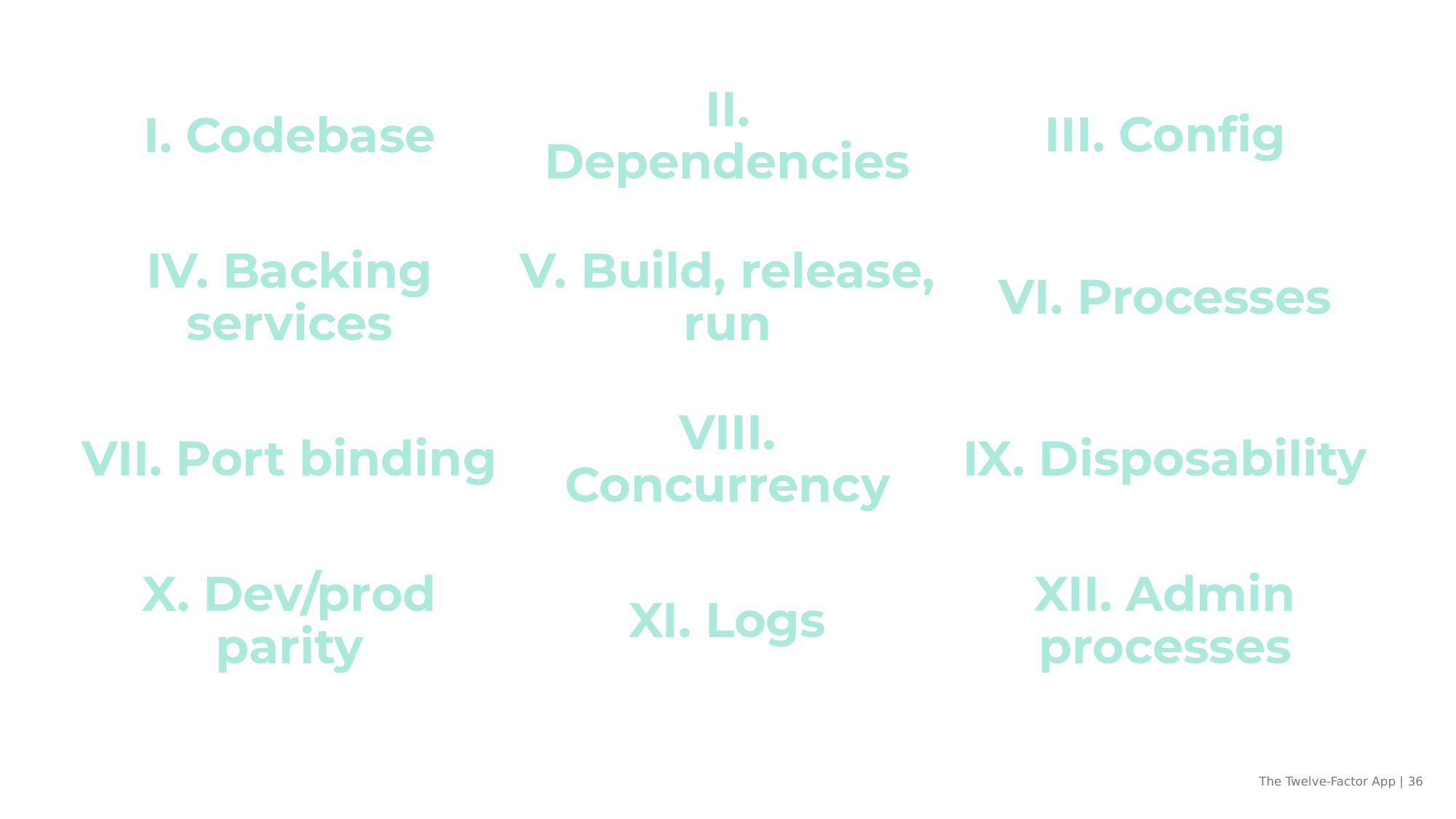

# I. Codebase

II. Dependencies
III. Config

IV. Backing services

V. Build, release, run
VI. Processes

VII. Port binding

VIII. Concurrency
IX. Disposability

X. Dev/prod parity

XI. Logs
XII. Admin processes

The Twelve-Factor App | 36